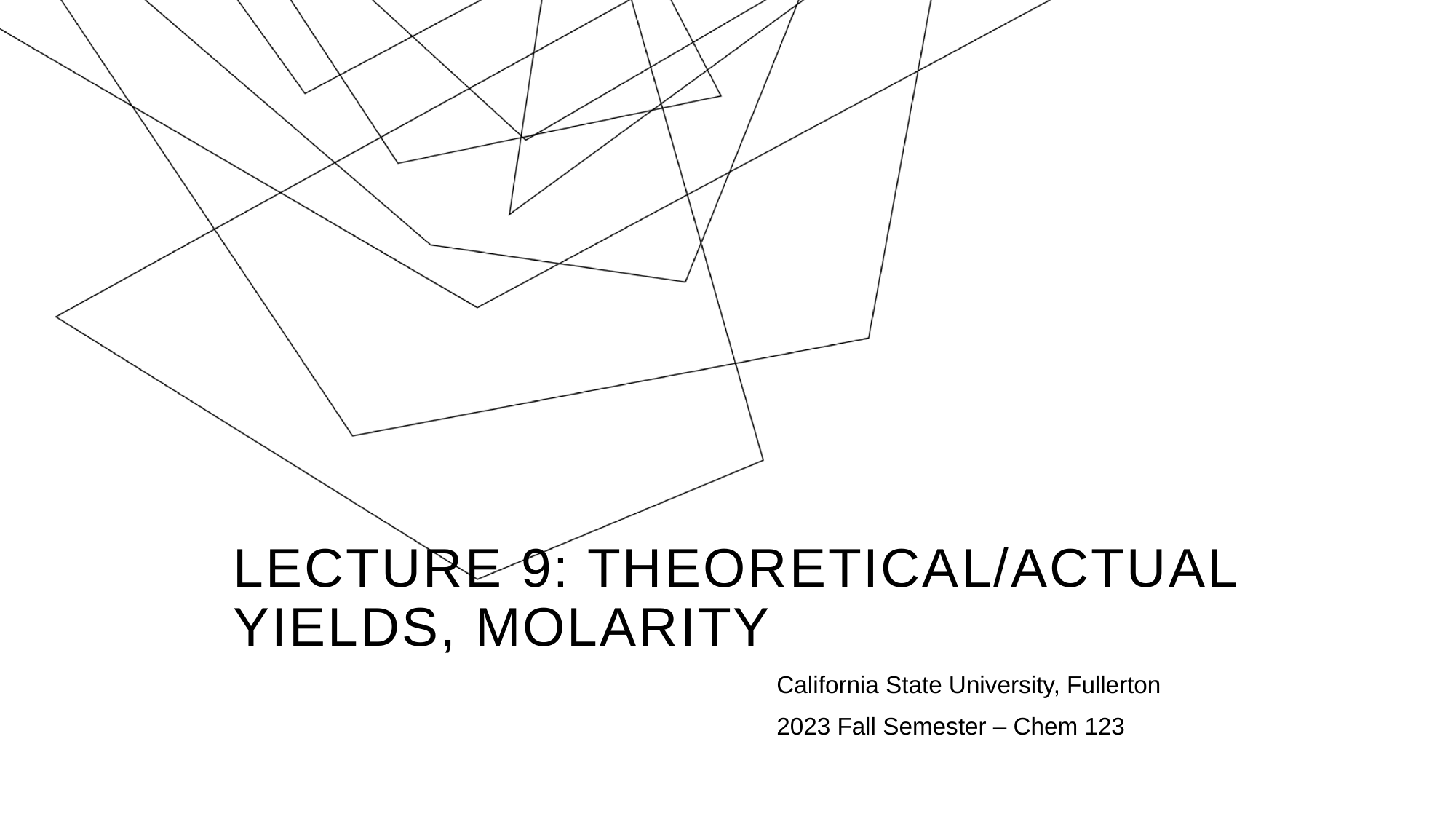

# Lecture 9: Theoretical/Actual Yields, Molarity
California State University, Fullerton
2023 Fall Semester – Chem 123